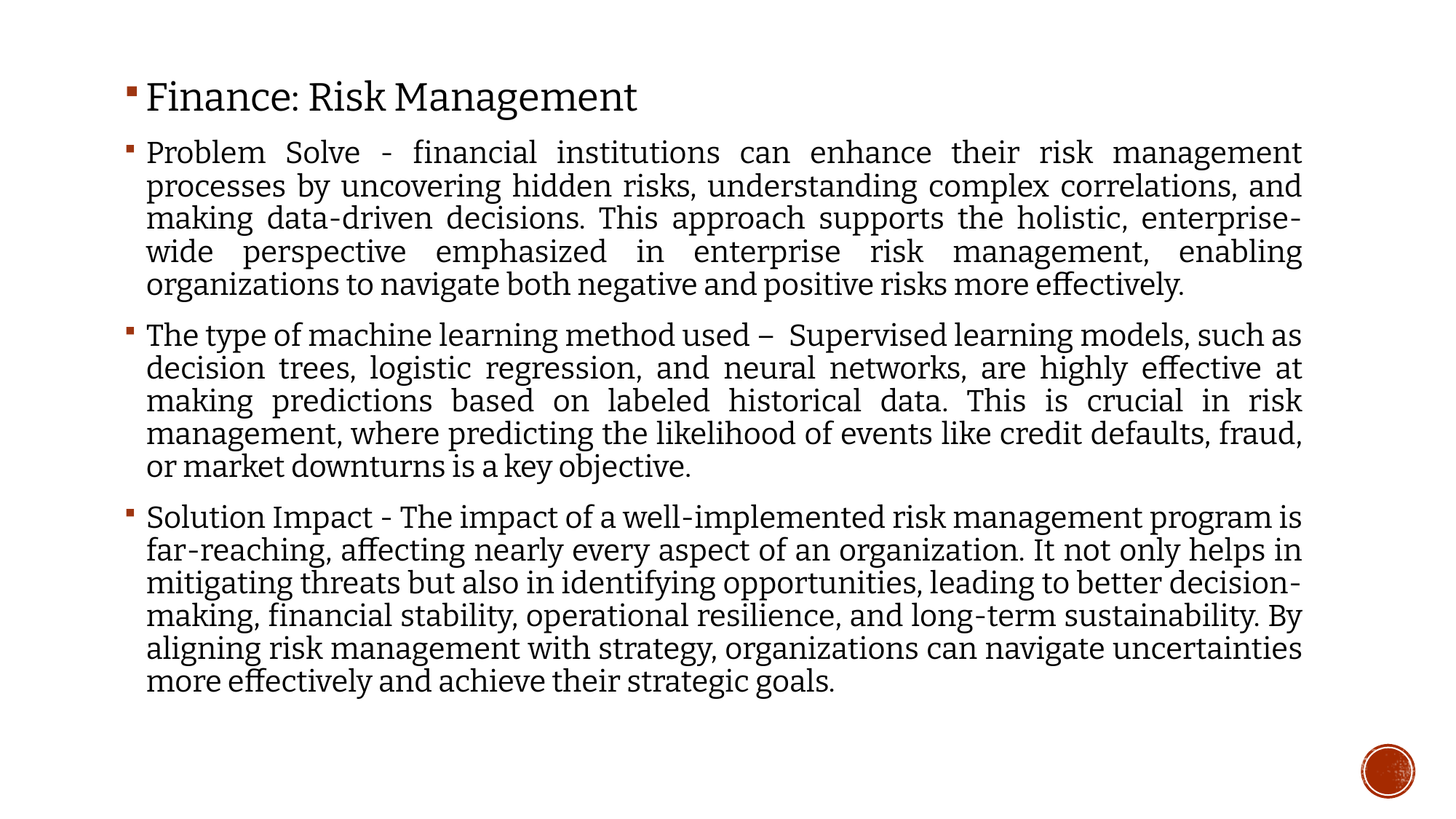

Finance: Risk Management
Problem Solve - financial institutions can enhance their risk management processes by uncovering hidden risks, understanding complex correlations, and making data-driven decisions. This approach supports the holistic, enterprise-wide perspective emphasized in enterprise risk management, enabling organizations to navigate both negative and positive risks more effectively.
The type of machine learning method used –  Supervised learning models, such as decision trees, logistic regression, and neural networks, are highly effective at making predictions based on labeled historical data. This is crucial in risk management, where predicting the likelihood of events like credit defaults, fraud, or market downturns is a key objective.
Solution Impact - The impact of a well-implemented risk management program is far-reaching, affecting nearly every aspect of an organization. It not only helps in mitigating threats but also in identifying opportunities, leading to better decision-making, financial stability, operational resilience, and long-term sustainability. By aligning risk management with strategy, organizations can navigate uncertainties more effectively and achieve their strategic goals.